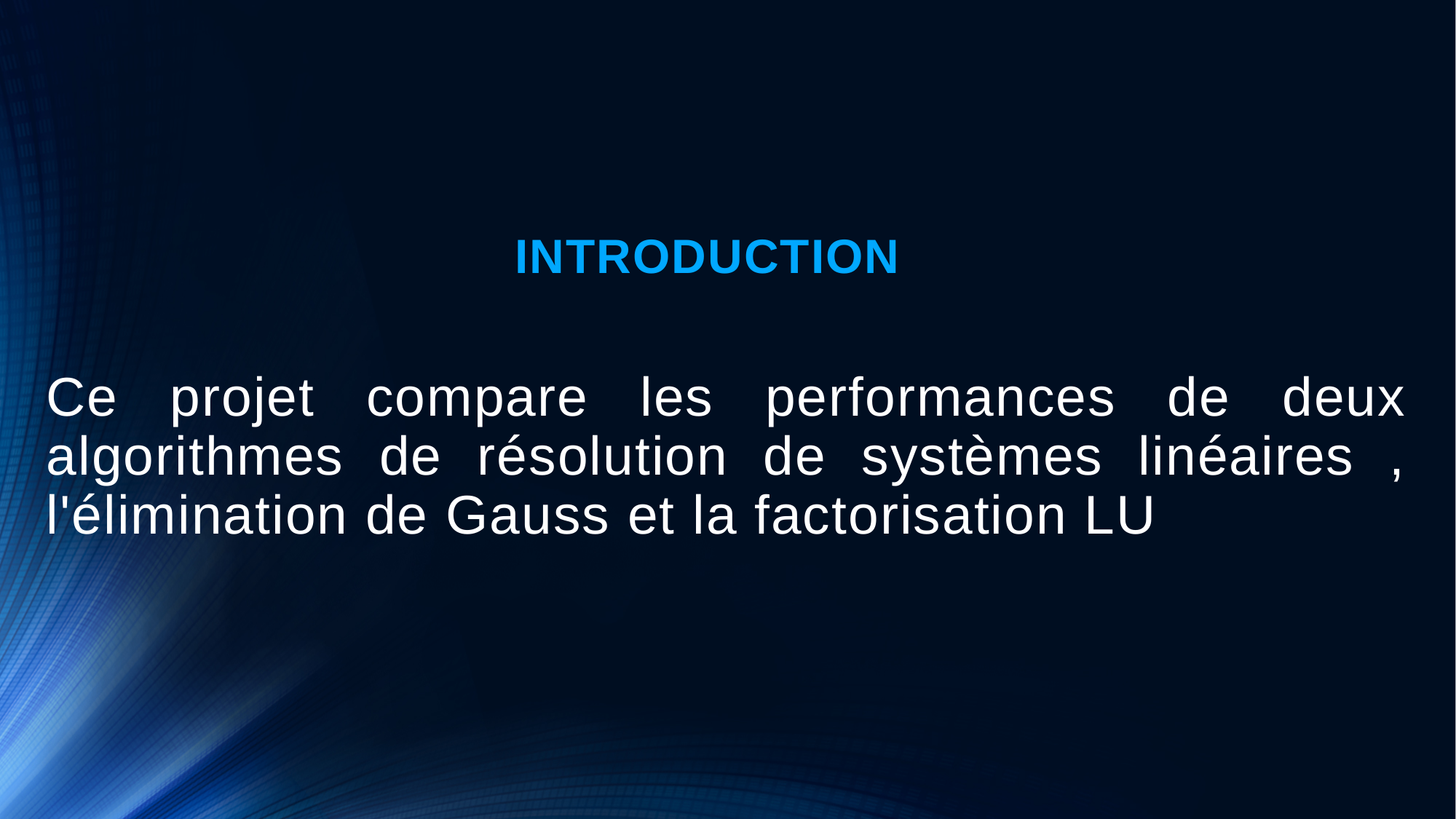

INTRODUCTION
# Ce projet compare les performances de deux algorithmes de résolution de systèmes linéaires , l'élimination de Gauss et la factorisation LU